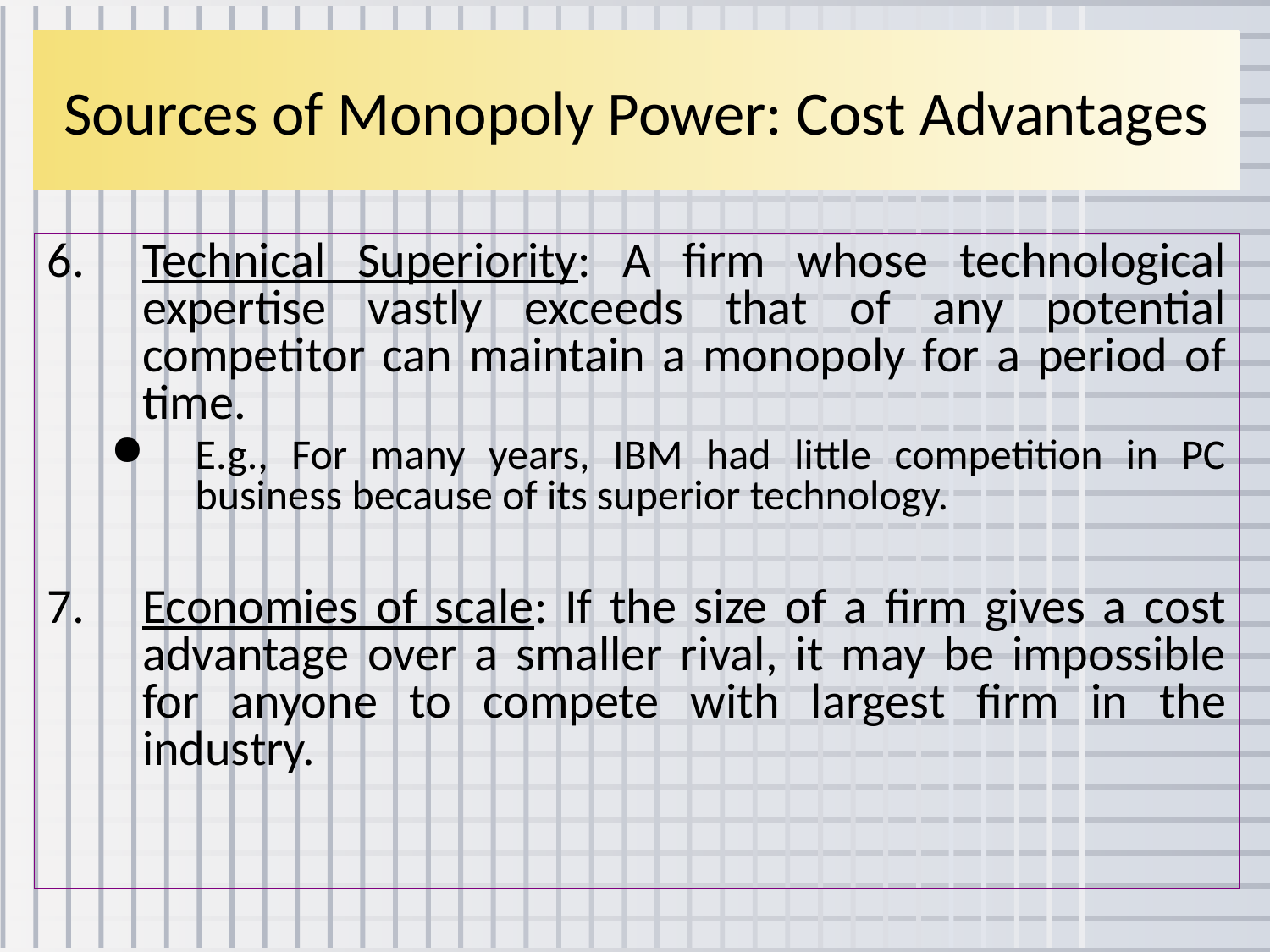

# Sources of Monopoly Power: Cost Advantages

Technical Superiority: A firm whose technological expertise vastly exceeds that of any potential competitor can maintain a monopoly for a period of time.
E.g., For many years, IBM had little competition in PC business because of its superior technology.

Economies of scale: If the size of a firm gives a cost advantage over a smaller rival, it may be impossible for anyone to compete with largest firm in the industry.